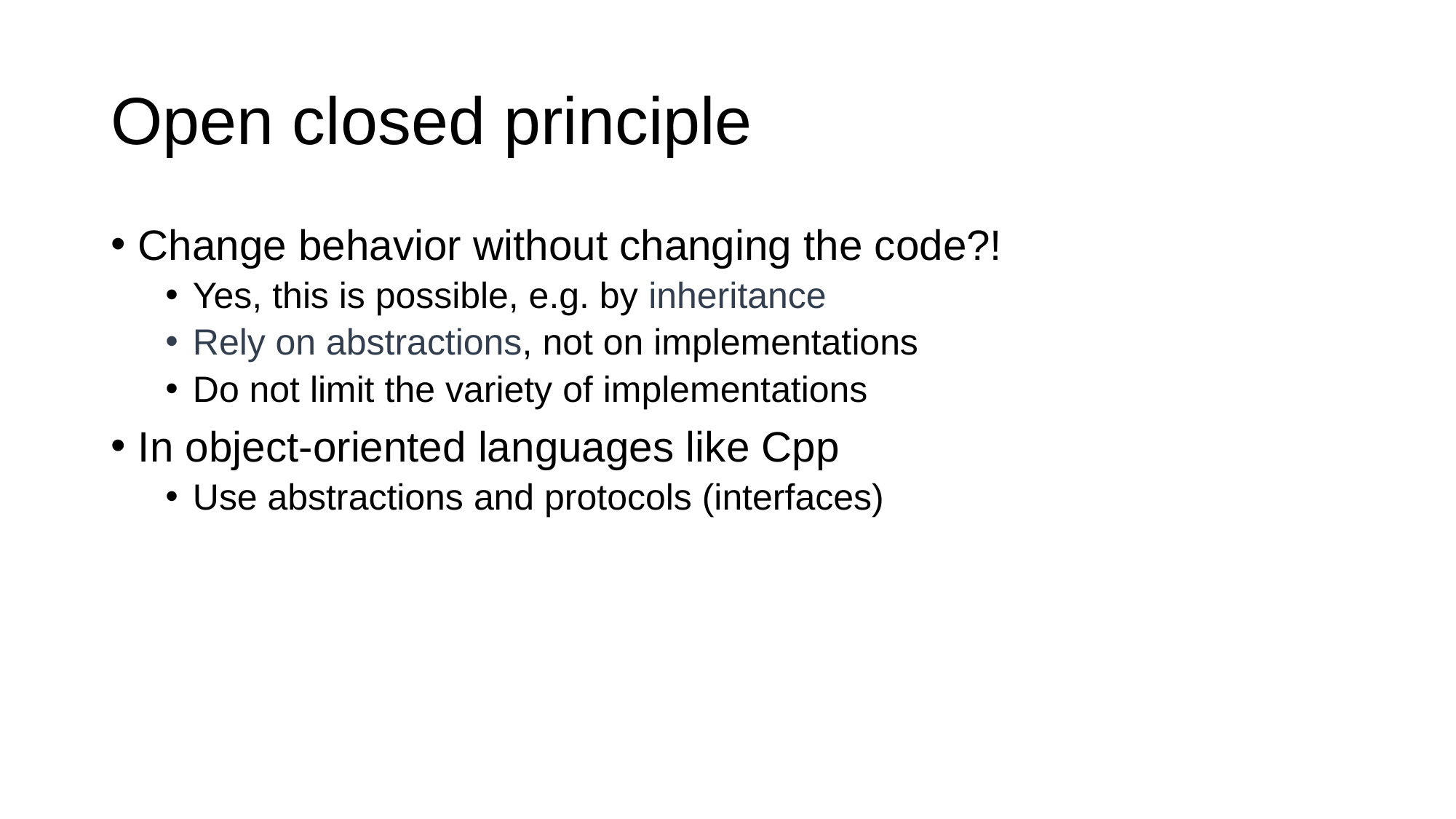

# Open closed principle
Change behavior without changing the code?!
Yes, this is possible, e.g. by inheritance
Rely on abstractions, not on implementations
Do not limit the variety of implementations
In object-oriented languages like Cpp
Use abstractions and protocols (interfaces)